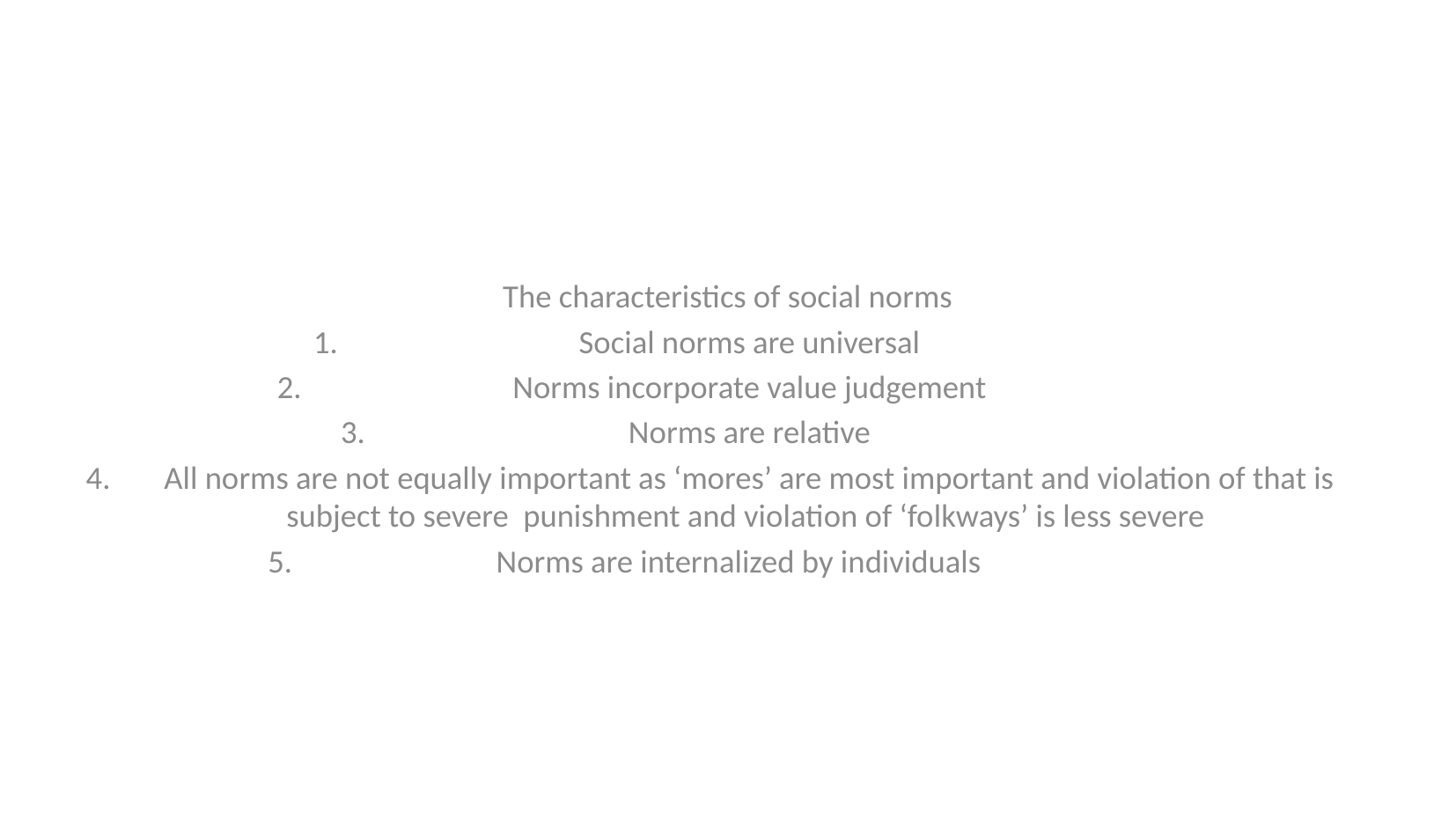

#
The characteristics of social norms
Social norms are universal
Norms incorporate value judgement
Norms are relative
All norms are not equally important as ‘mores’ are most important and violation of that is subject to severe  punishment and violation of ‘folkways’ is less severe
Norms are internalized by individuals